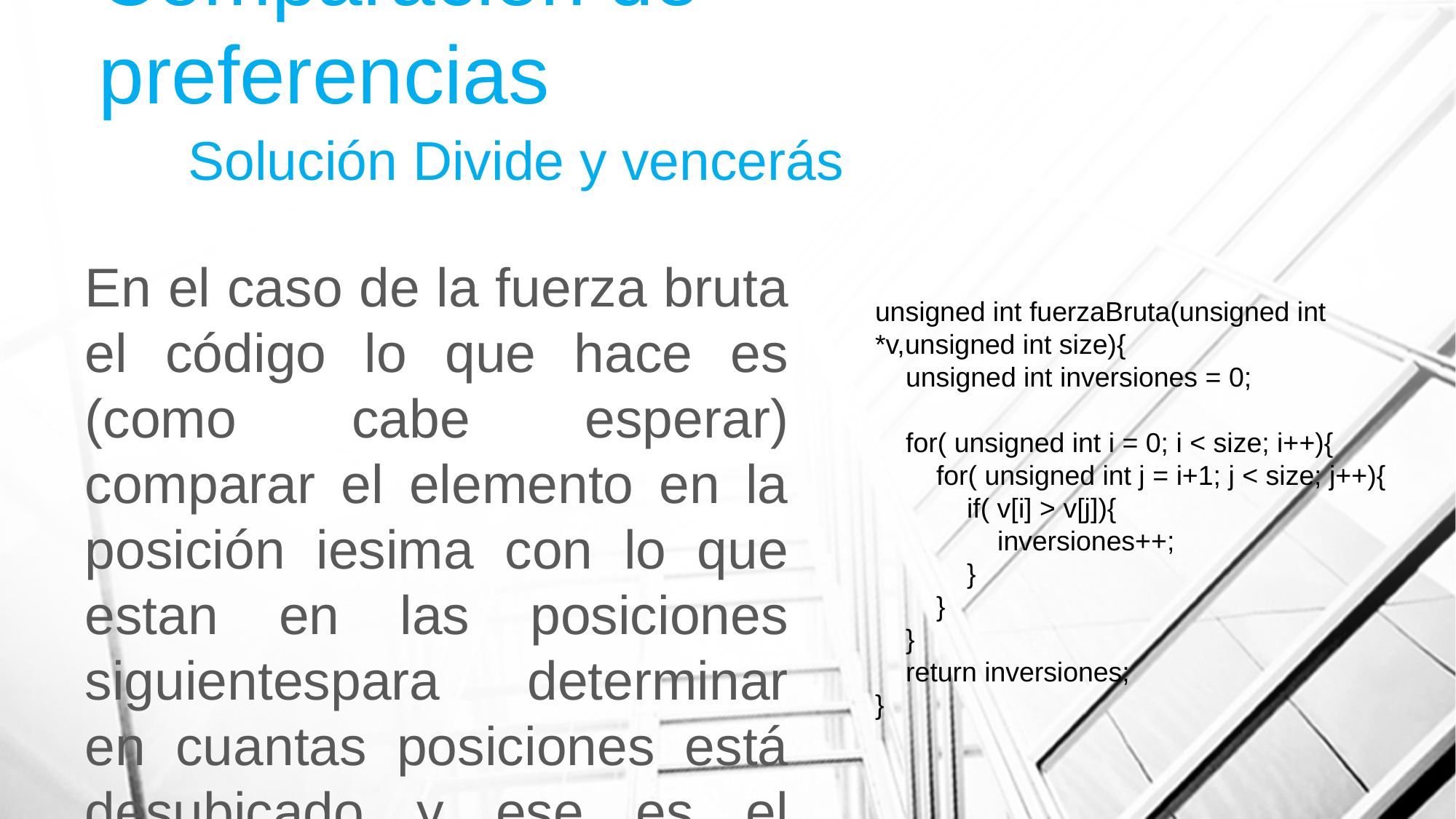

Comparación de preferencias
Solución Divide y vencerás
En el caso de la fuerza bruta el código lo que hace es (como cabe esperar) comparar el elemento en la posición iesima con lo que estan en las posiciones siguientespara determinar en cuantas posiciones está desubicado y ese es el numero de inversiones de ese elemento
unsigned int fuerzaBruta(unsigned int *v,unsigned int size){
    unsigned int inversiones = 0;

    for( unsigned int i = 0; i < size; i++){
        for( unsigned int j = i+1; j < size; j++){
            if( v[i] > v[j]){
                inversiones++;
            }
        }
    }
    return inversiones;
}